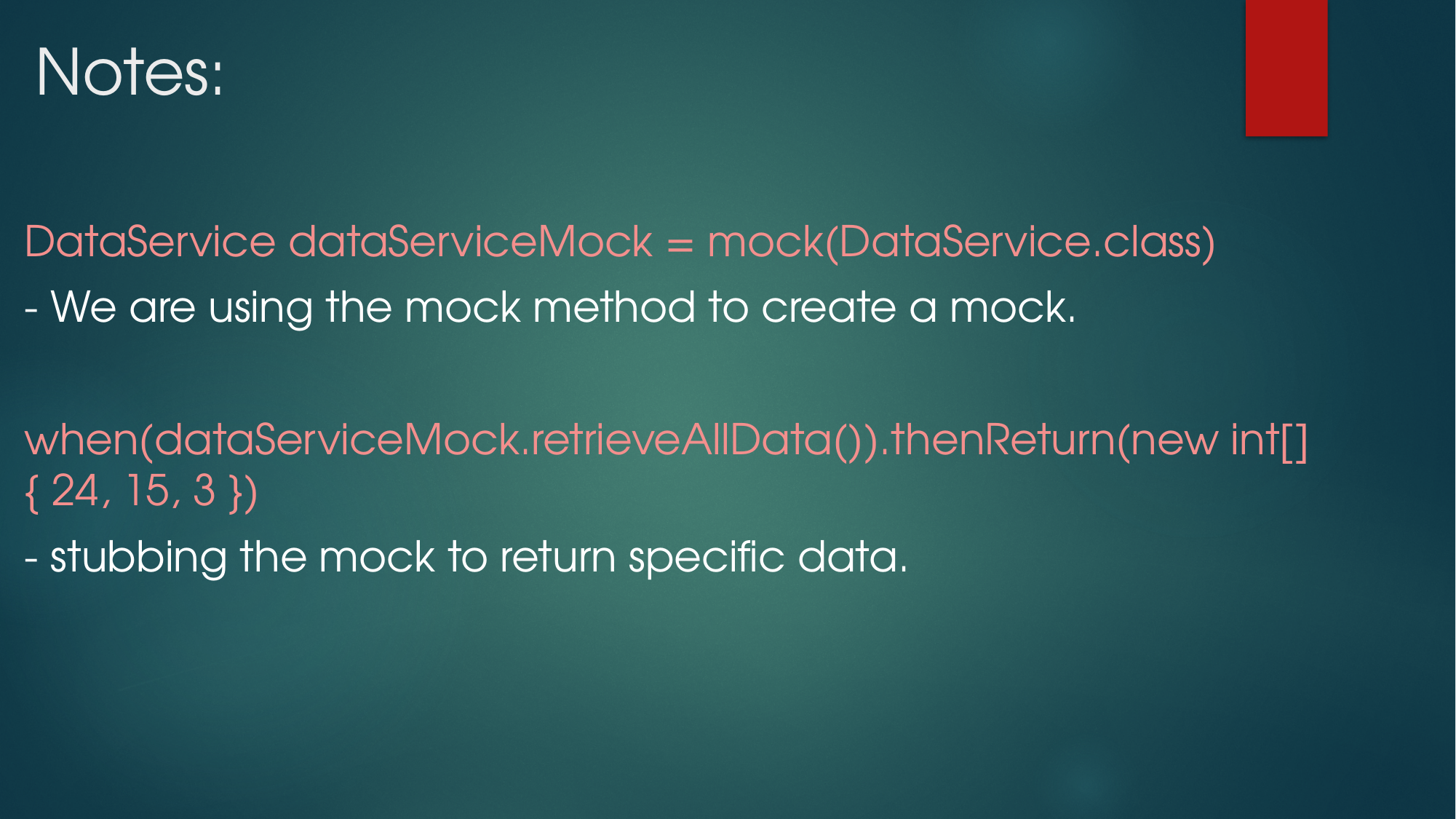

# Notes:

DataService dataServiceMock = mock(DataService.class)
- We are using the mock method to create a mock.

when(dataServiceMock.retrieveAllData()).thenReturn(new int[] { 24, 15, 3 })
- stubbing the mock to return specific data.